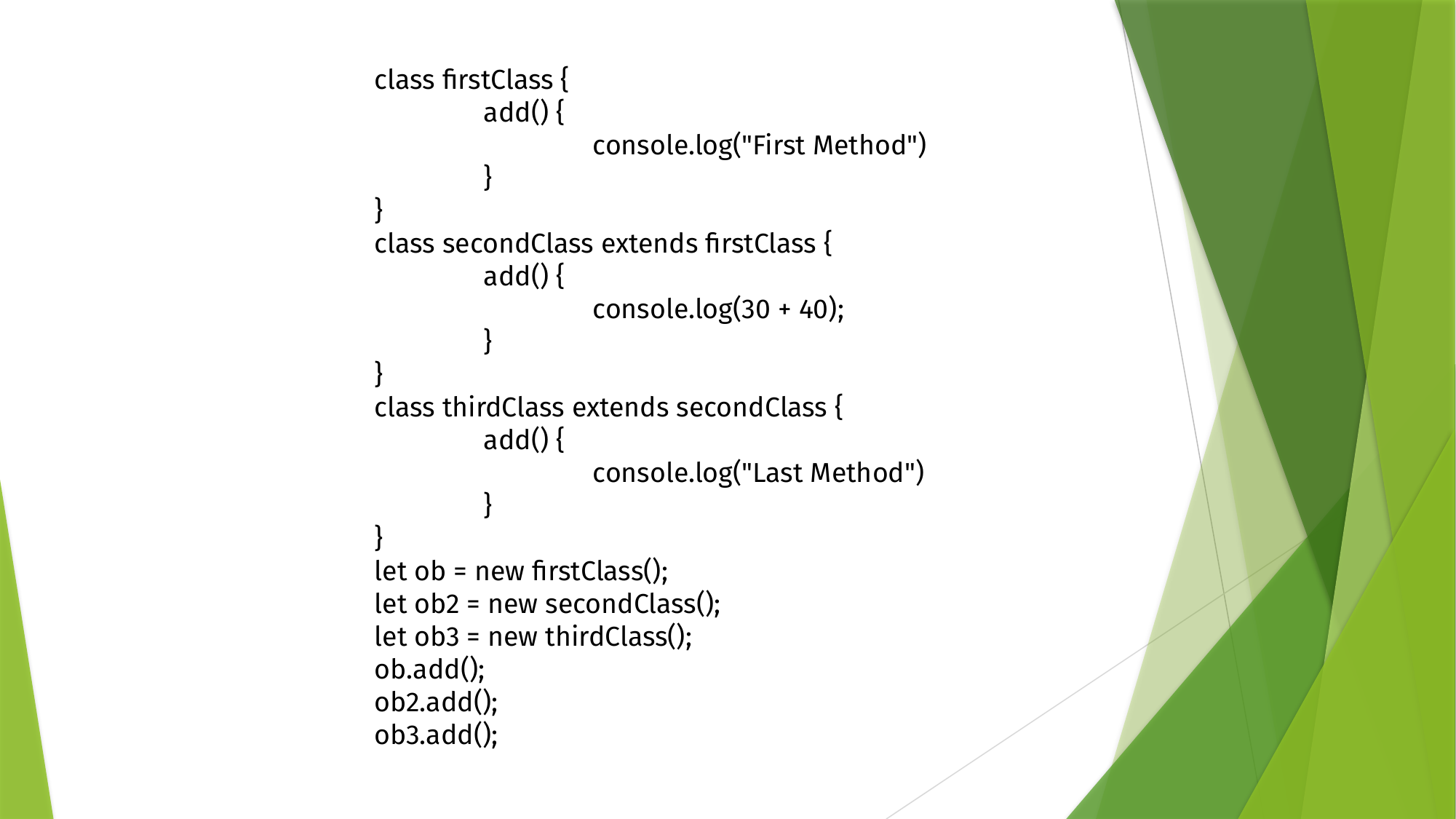

class firstClass {
	add() {
		console.log("First Method")
	}
}
class secondClass extends firstClass {
	add() {
		console.log(30 + 40);
	}
}
class thirdClass extends secondClass {
	add() {
		console.log("Last Method")
	}
}
let ob = new firstClass();
let ob2 = new secondClass();
let ob3 = new thirdClass();
ob.add();
ob2.add();
ob3.add();